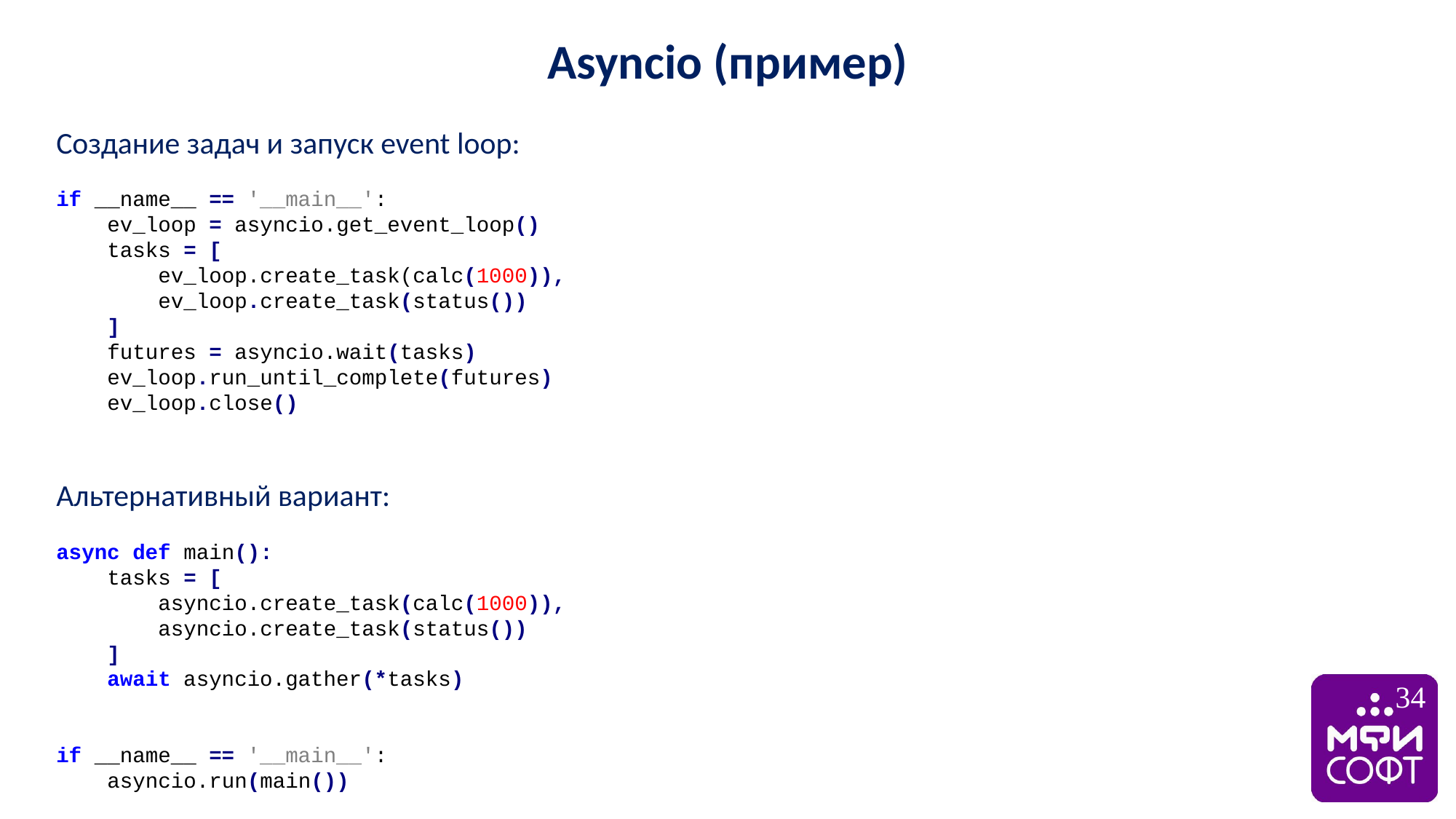

Asyncio (пример)
Создание задач и запуск event loop:

if __name__ == '__main__':
    ev_loop = asyncio.get_event_loop()
    tasks = [
        ev_loop.create_task(calc(1000)),
        ev_loop.create_task(status())
    ]
    futures = asyncio.wait(tasks)
    ev_loop.run_until_complete(futures)
    ev_loop.close()

Альтернативный вариант:

async def main():
    tasks = [
        asyncio.create_task(calc(1000)),
        asyncio.create_task(status())
    ]
    await asyncio.gather(*tasks)

if __name__ == '__main__':
    asyncio.run(main())